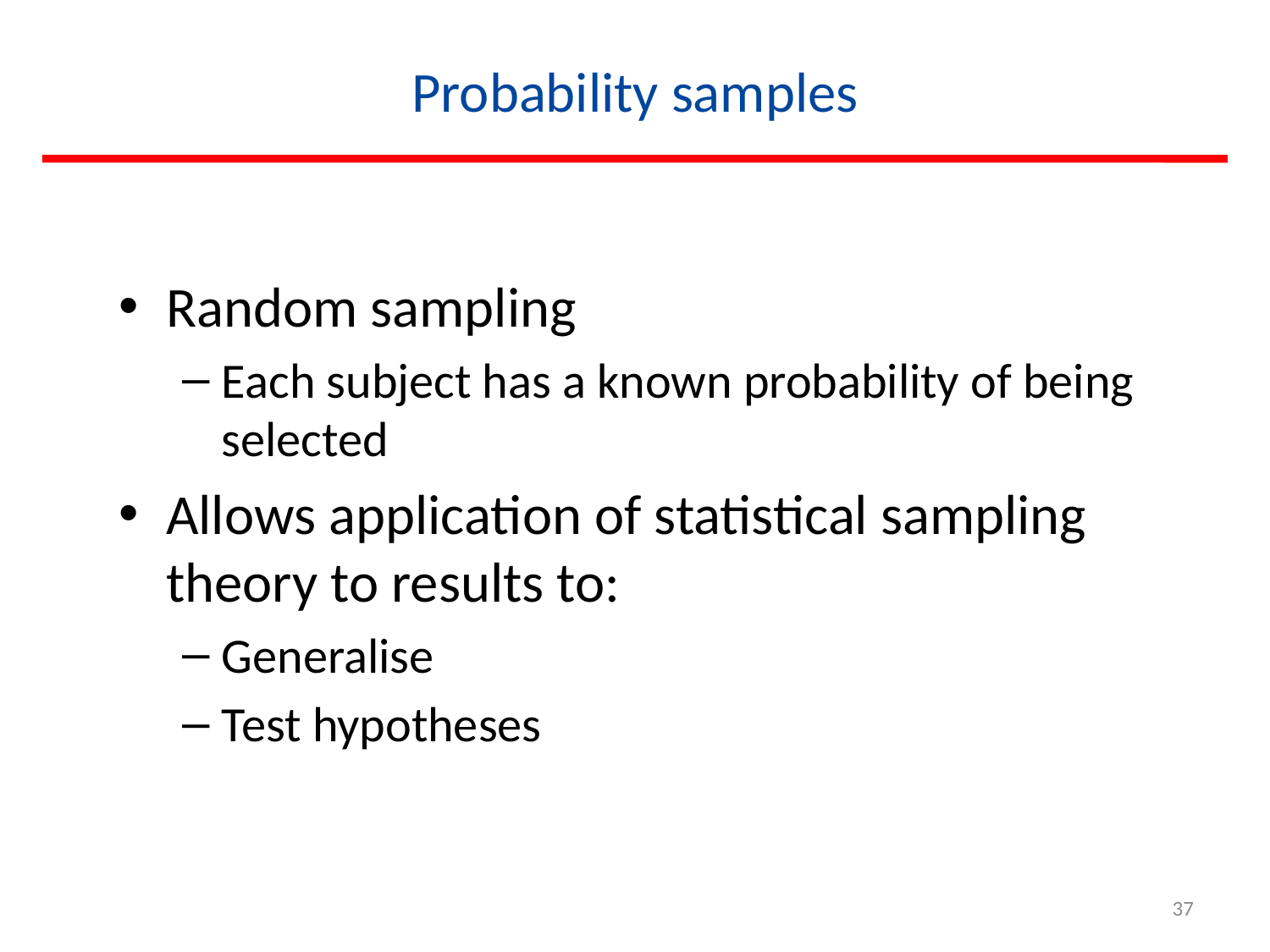

# Probability samples

Random sampling
Each subject has a known probability of being selected
Allows application of statistical sampling theory to results to:
Generalise
Test hypotheses

37